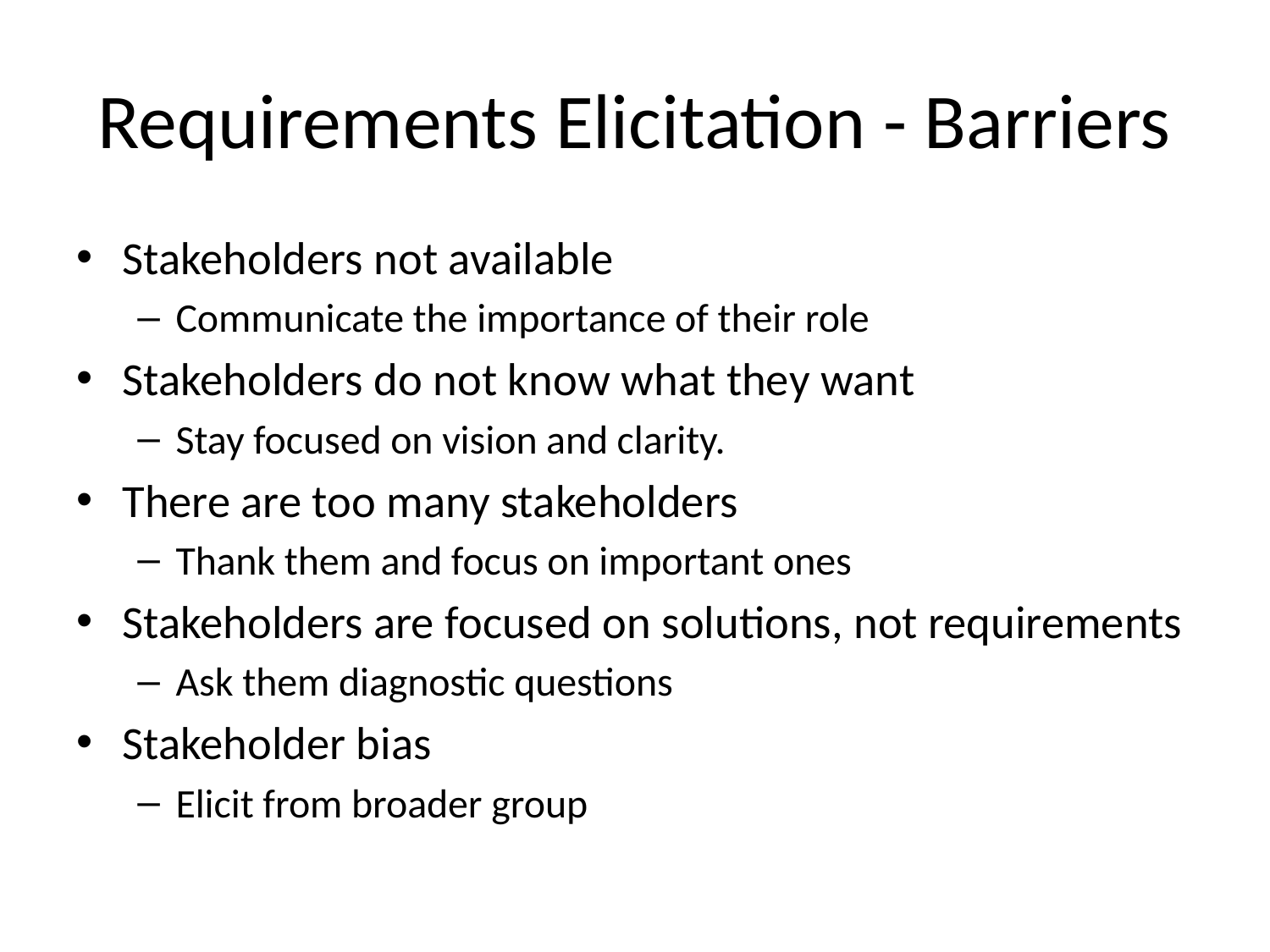

# Requirements Elicitation - Barriers
Stakeholders not available
Communicate the importance of their role
Stakeholders do not know what they want
Stay focused on vision and clarity.
There are too many stakeholders
Thank them and focus on important ones
Stakeholders are focused on solutions, not requirements
Ask them diagnostic questions
Stakeholder bias
Elicit from broader group